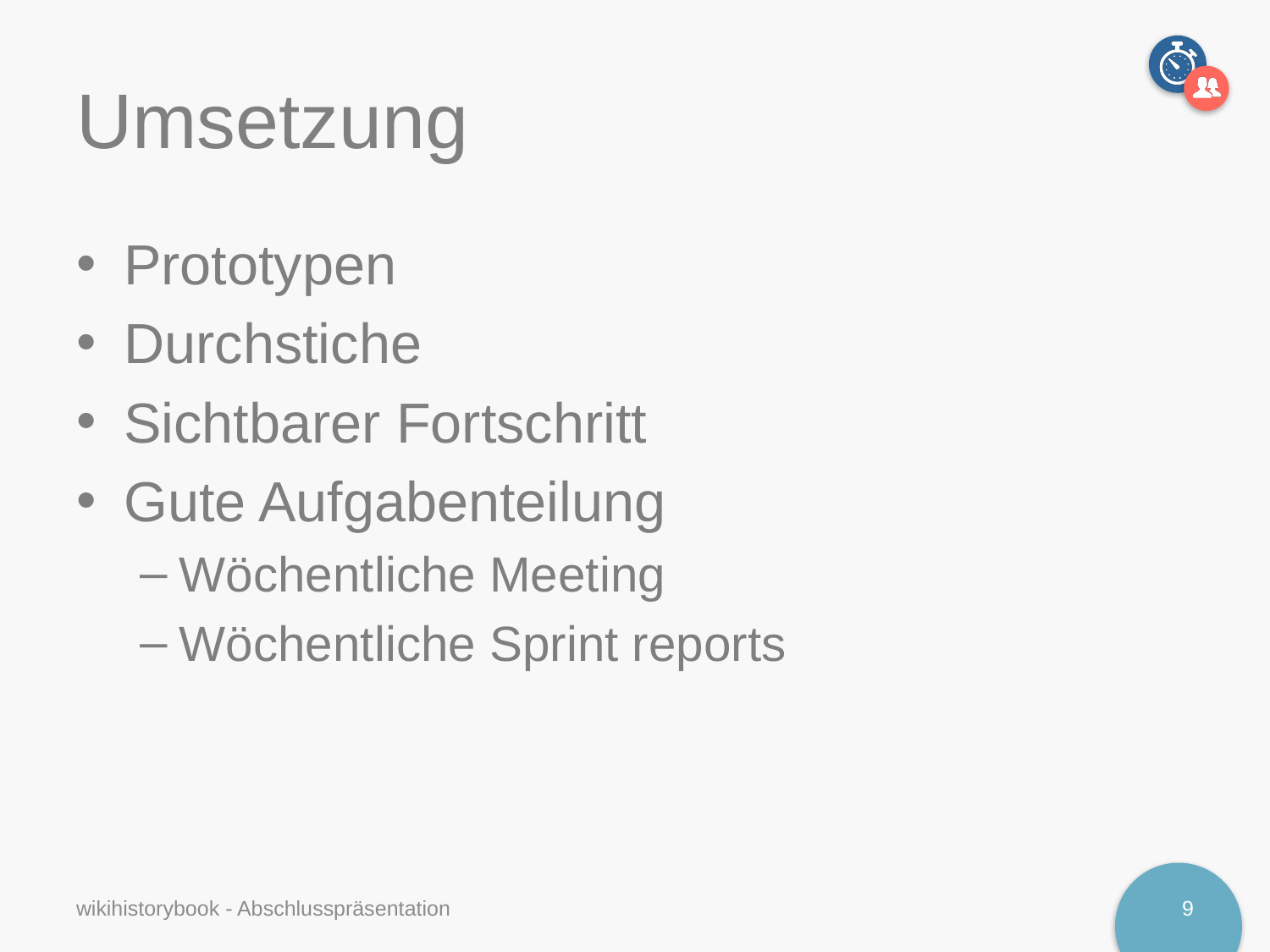

# Umsetzung
Prototypen
Durchstiche
Sichtbarer Fortschritt
Gute Aufgabenteilung
Wöchentliche Meeting
Wöchentliche Sprint reports
wikihistorybook - Abschlusspräsentation
9